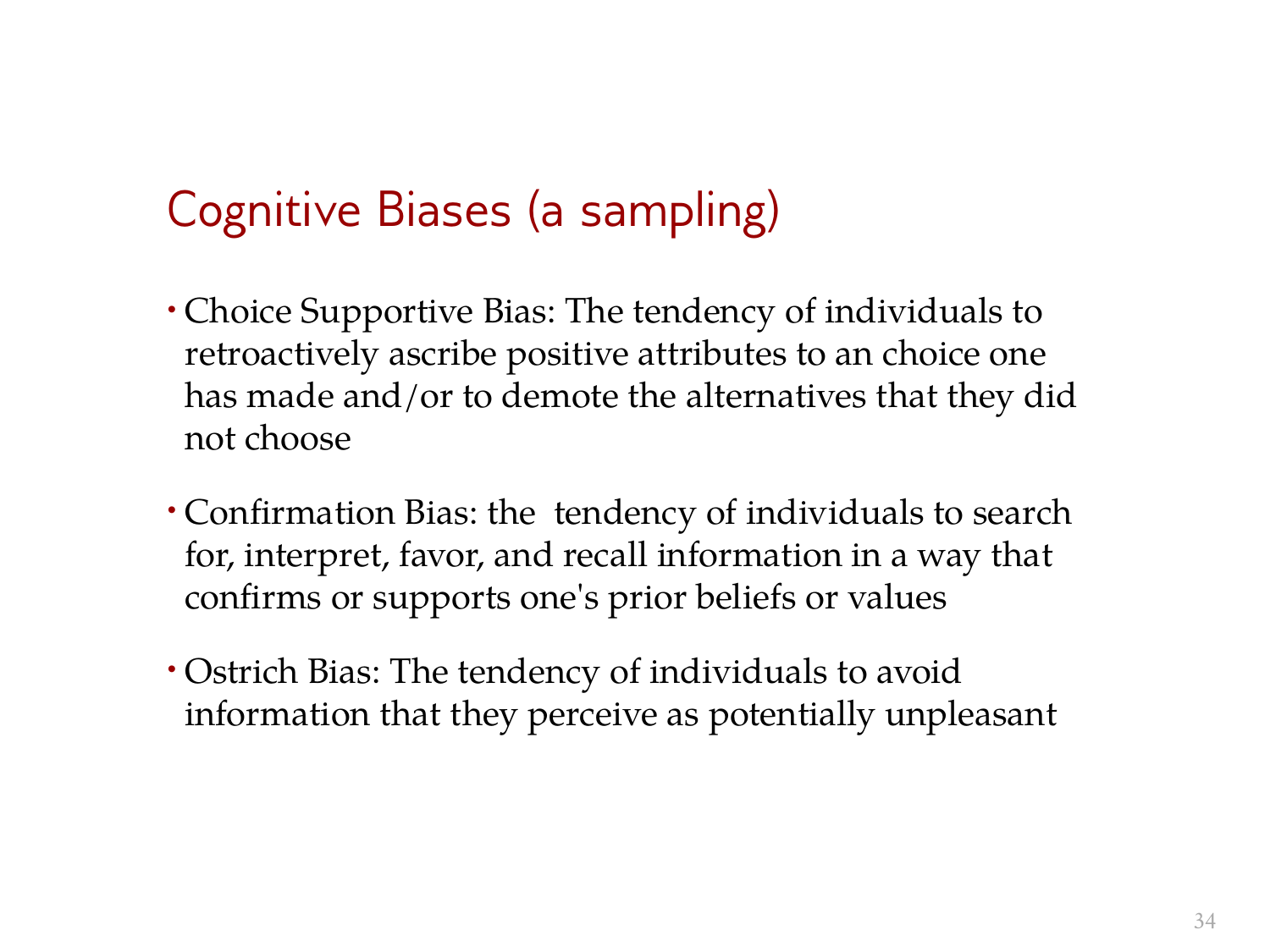

# Cognitive Biases (a sampling)
Choice Supportive Bias: The tendency of individuals to retroactively ascribe positive attributes to an choice one has made and/or to demote the alternatives that they did not choose
Confirmation Bias: the  tendency of individuals to search for, interpret, favor, and recall information in a way that confirms or supports one's prior beliefs or values
Ostrich Bias: The tendency of individuals to avoid information that they perceive as potentially unpleasant
34